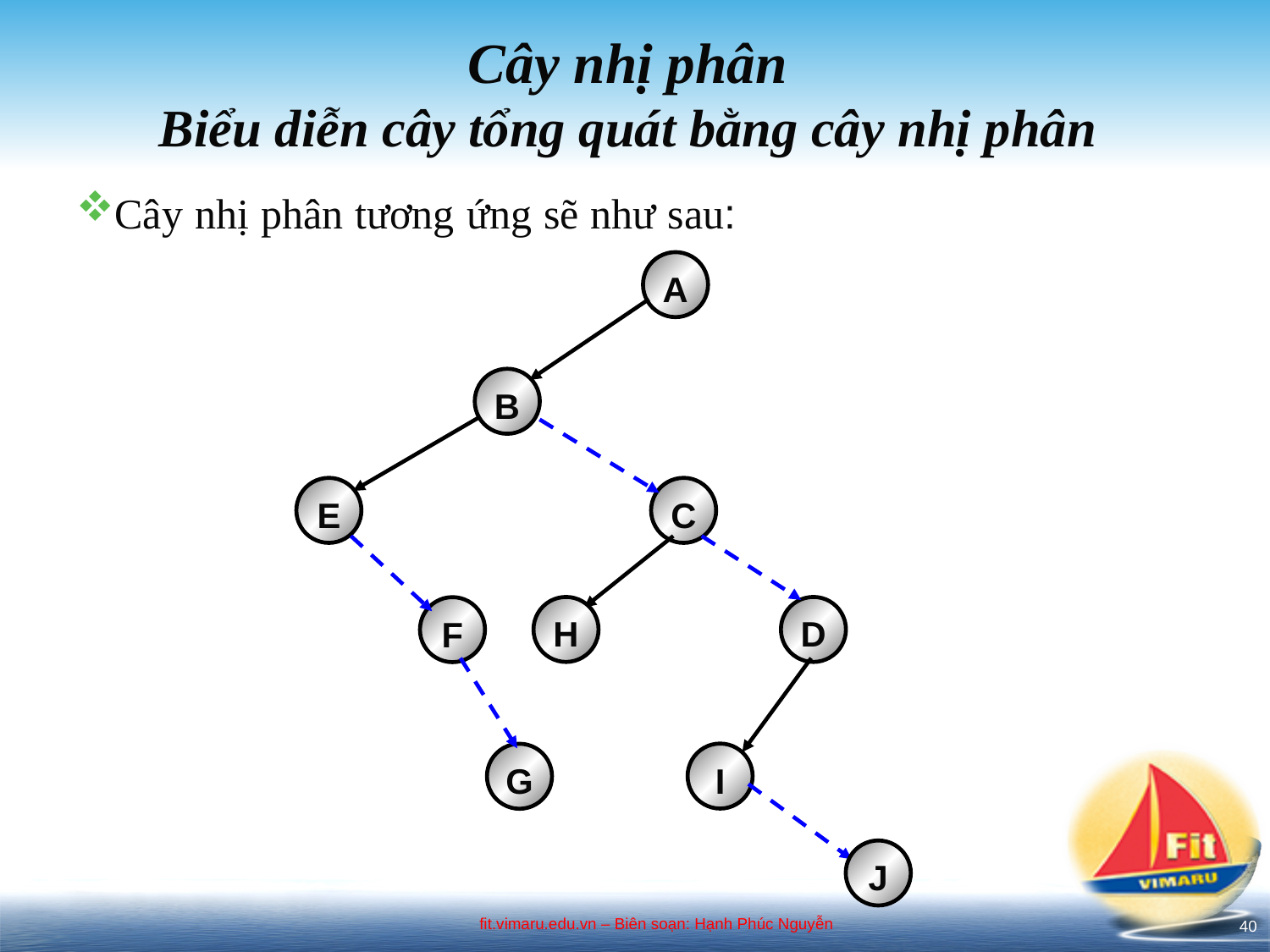

# Cây nhị phân Biểu diễn cây tổng quát bằng cây nhị phân
Cây nhị phân tương ứng sẽ như sau:
A

B

E
C

H
D
F

I
G

J
40